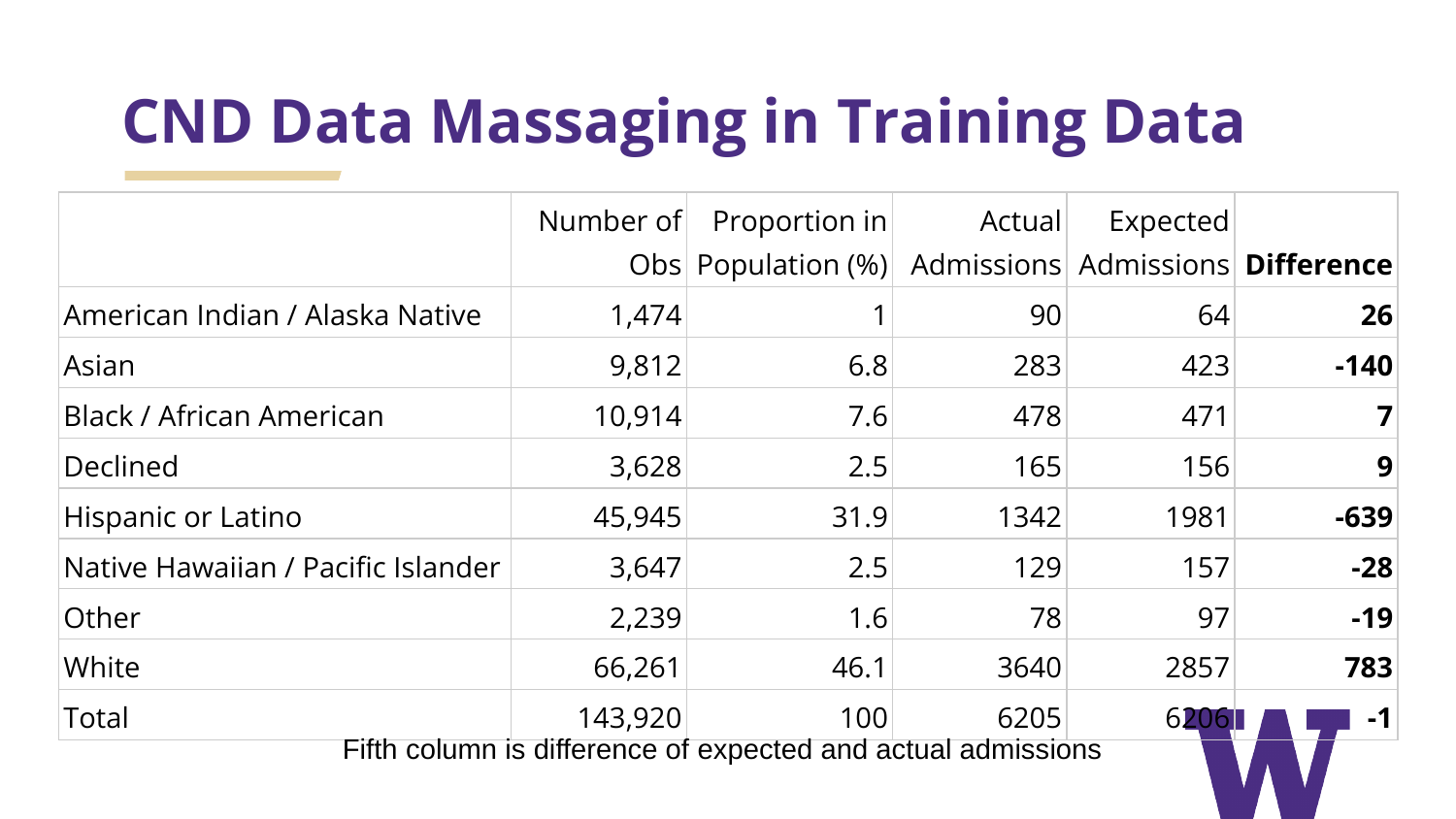

# CND Data Massaging in Training Data
|  | Number of Obs | Proportion in Population (%) | Actual Admissions | Expected Admissions | Difference |
| --- | --- | --- | --- | --- | --- |
| American Indian / Alaska Native | 1,474 | 1 | 90 | 64 | 26 |
| Asian | 9,812 | 6.8 | 283 | 423 | -140 |
| Black / African American | 10,914 | 7.6 | 478 | 471 | 7 |
| Declined | 3,628 | 2.5 | 165 | 156 | 9 |
| Hispanic or Latino | 45,945 | 31.9 | 1342 | 1981 | -639 |
| Native Hawaiian / Pacific Islander | 3,647 | 2.5 | 129 | 157 | -28 |
| Other | 2,239 | 1.6 | 78 | 97 | -19 |
| White | 66,261 | 46.1 | 3640 | 2857 | 783 |
| Total | 143,920 | 100 | 6205 | 6206 | -1 |
Fifth column is difference of expected and actual admissions